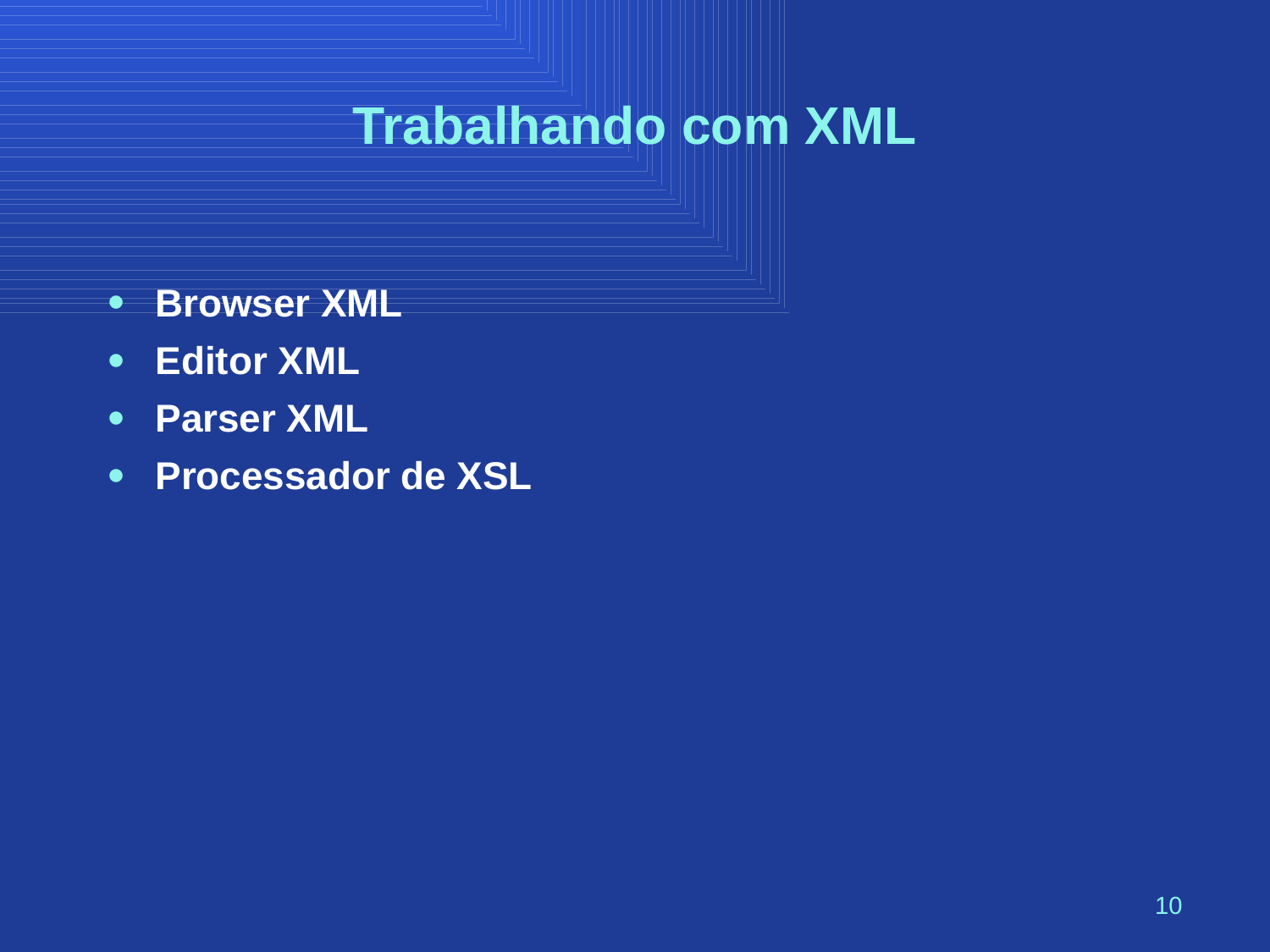

# Trabalhando com XML
Browser XML
Editor XML
Parser XML
Processador de XSL